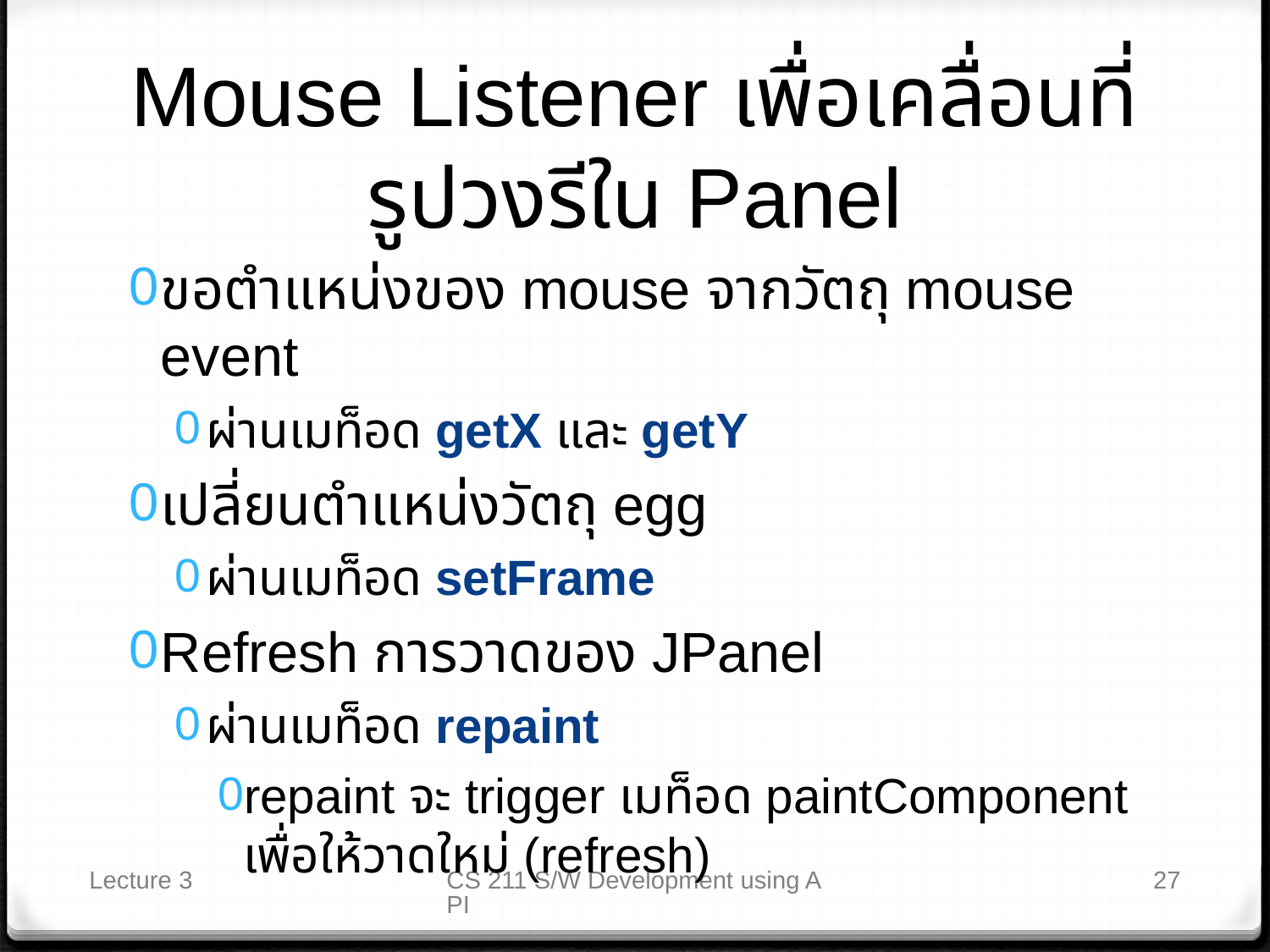

# Mouse Listener เพื่อเคลื่อนที่รูปวงรีใน Panel
ขอตำแหน่งของ mouse จากวัตถุ mouse event
ผ่านเมท็อด getX และ getY
เปลี่ยนตำแหน่งวัตถุ egg
ผ่านเมท็อด setFrame
Refresh การวาดของ JPanel
ผ่านเมท็อด repaint
repaint จะ trigger เมท็อด paintComponent เพื่อให้วาดใหม่ (refresh)
Lecture 3
CS 211 S/W Development using API
27